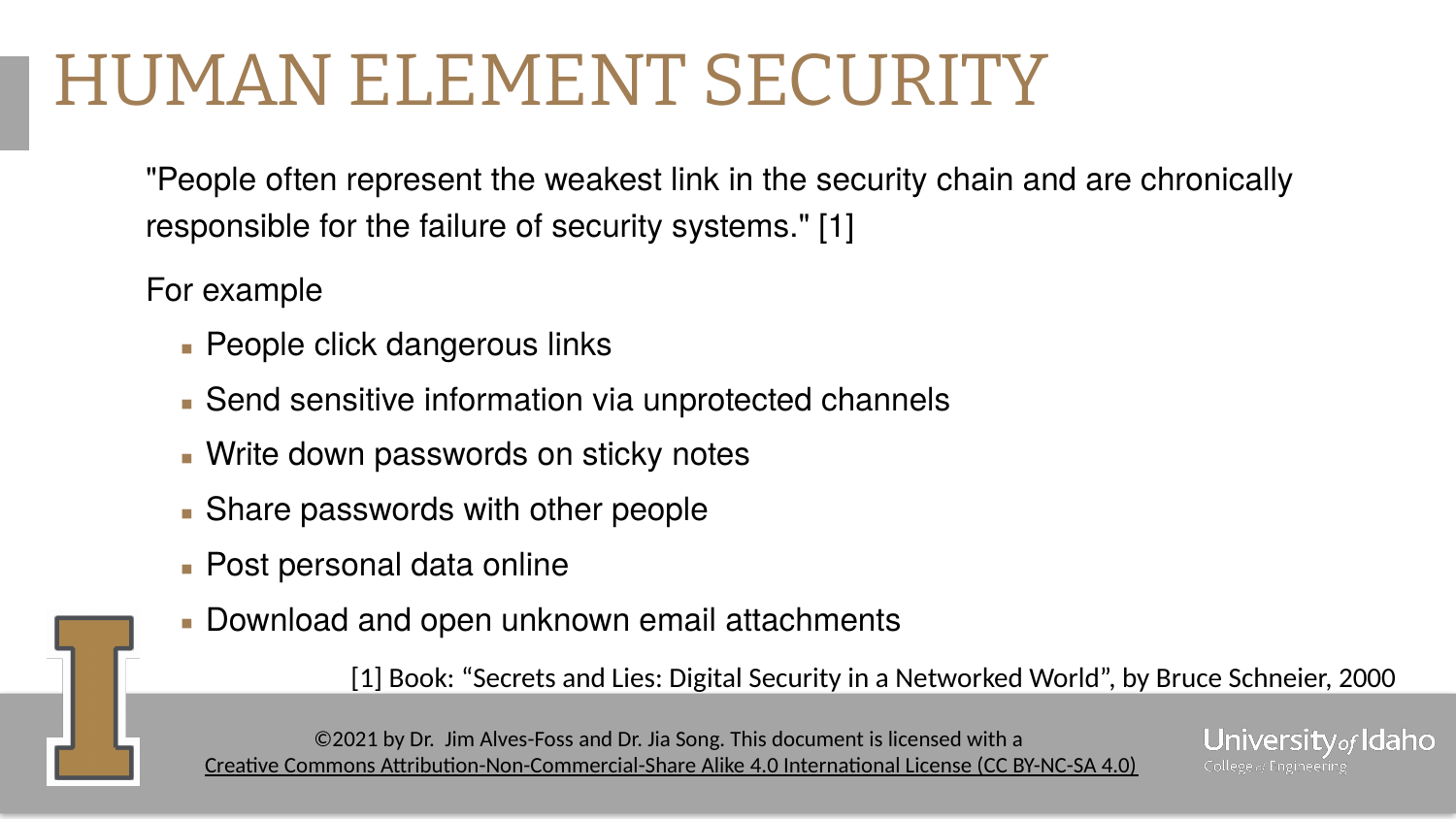

# HUMAN ELEMENT SECURITY
"People often represent the weakest link in the security chain and are chronically responsible for the failure of security systems." [1]
For example
People click dangerous links
Send sensitive information via unprotected channels
Write down passwords on sticky notes
Share passwords with other people
Post personal data online
Download and open unknown email attachments
[1] Book: “Secrets and Lies: Digital Security in a Networked World”, by Bruce Schneier, 2000